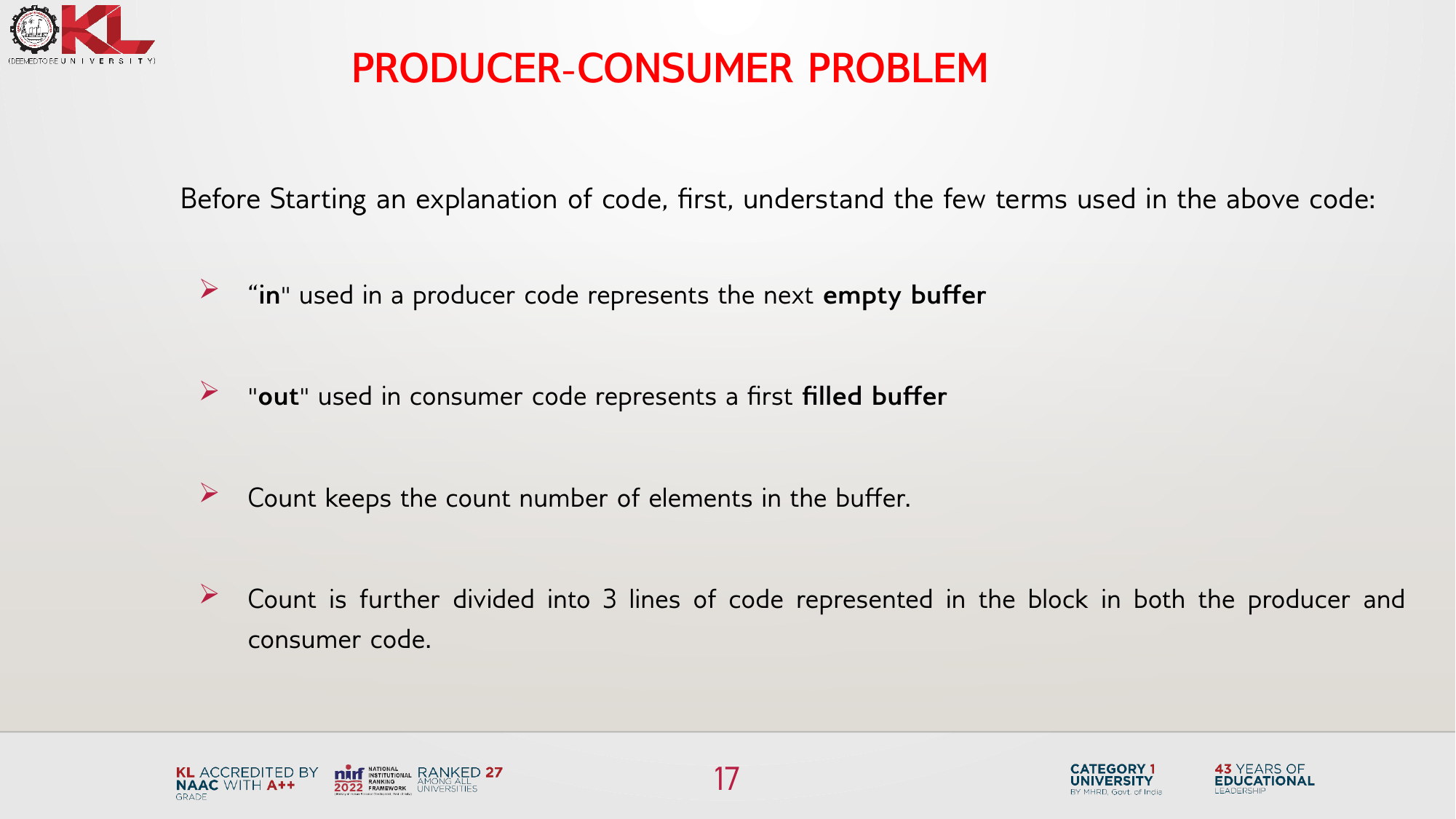

# Producer-Consumer problem
Before Starting an explanation of code, first, understand the few terms used in the above code:

“in" used in a producer code represents the next empty buffer

"out" used in consumer code represents a first filled buffer

Count keeps the count number of elements in the buffer.

Count is further divided into 3 lines of code represented in the block in both the producer and consumer code.

17